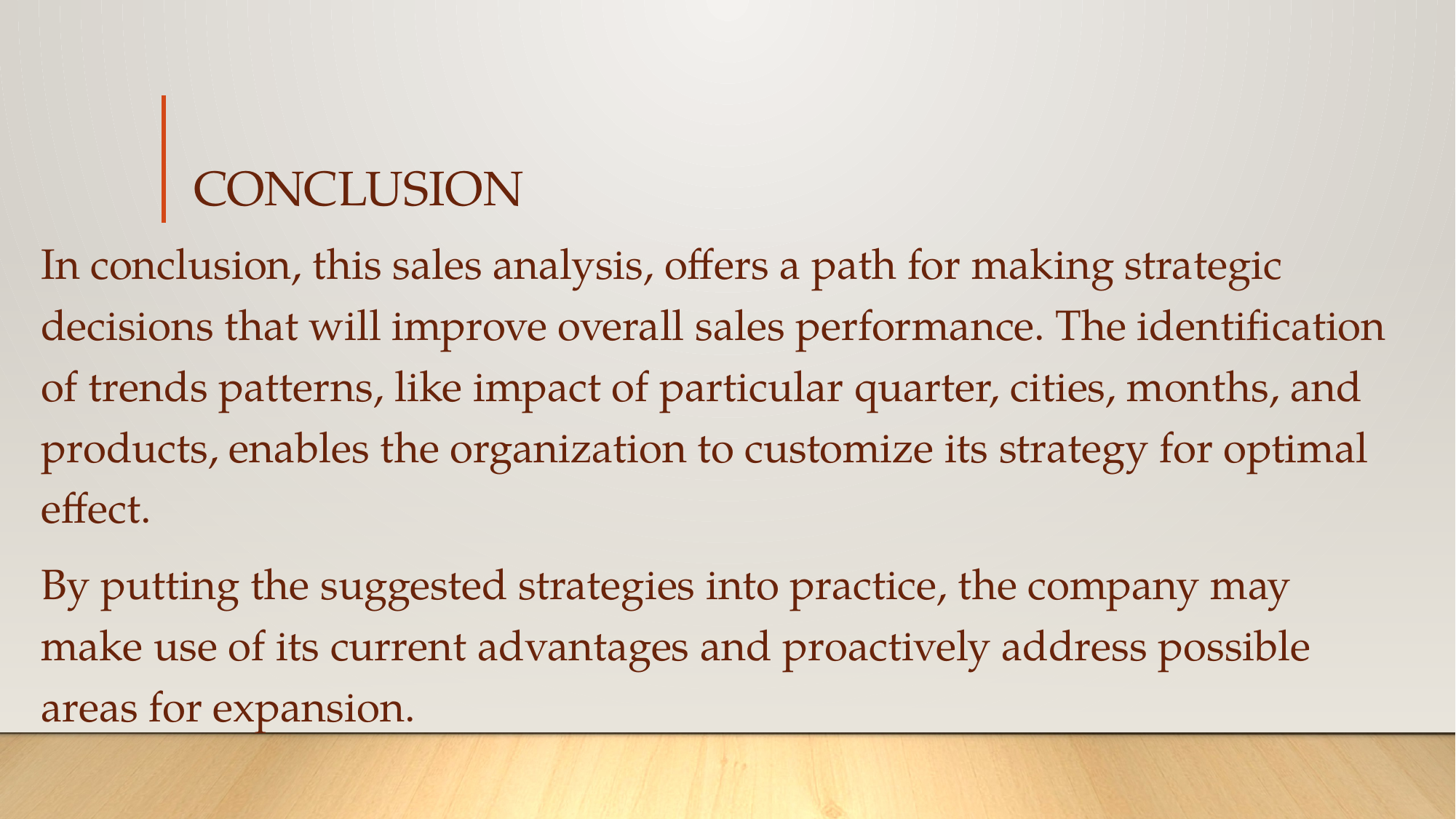

# CONCLUSION
In conclusion, this sales analysis, offers a path for making strategic decisions that will improve overall sales performance. The identification of trends patterns, like impact of particular quarter, cities, months, and products, enables the organization to customize its strategy for optimal effect.
By putting the suggested strategies into practice, the company may make use of its current advantages and proactively address possible areas for expansion.